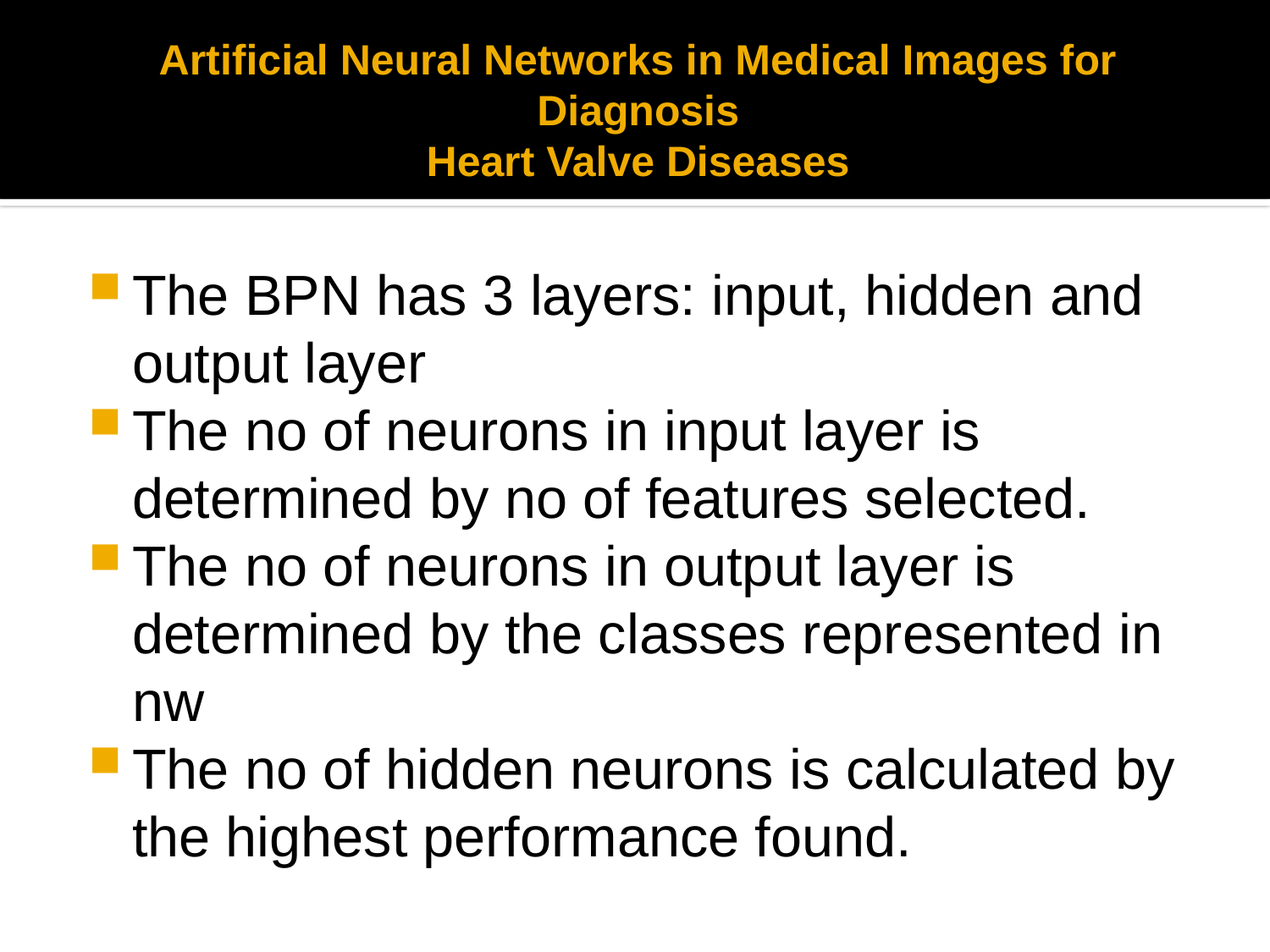

# Artificial Neural Networks in Medical Images for Diagnosis Heart Valve Diseases
The BPN has 3 layers: input, hidden and output layer
The no of neurons in input layer is determined by no of features selected.
The no of neurons in output layer is determined by the classes represented in nw
The no of hidden neurons is calculated by the highest performance found.